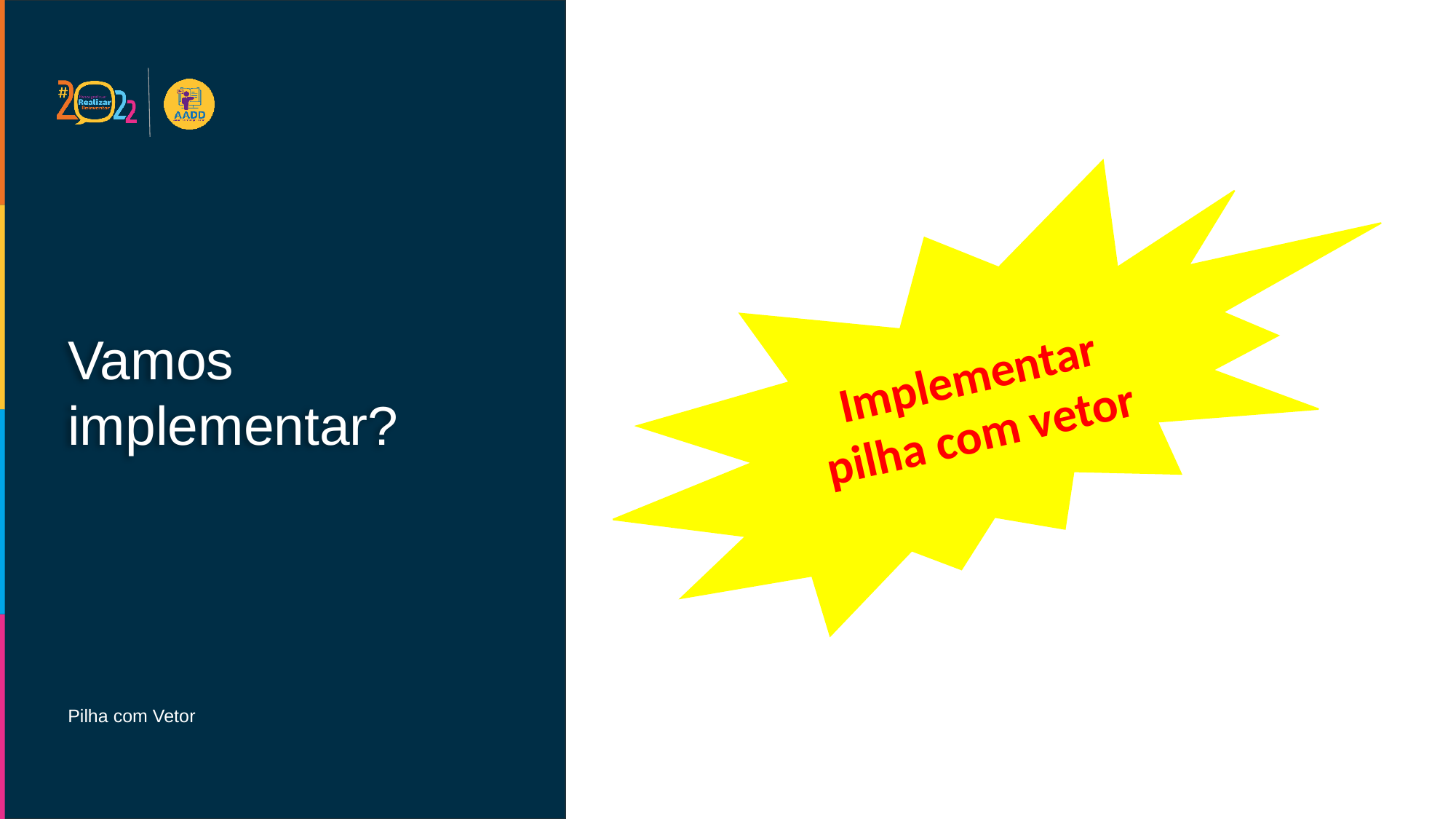

Implementar pilha com vetor
# Vamos implementar?
Pilha com Vetor